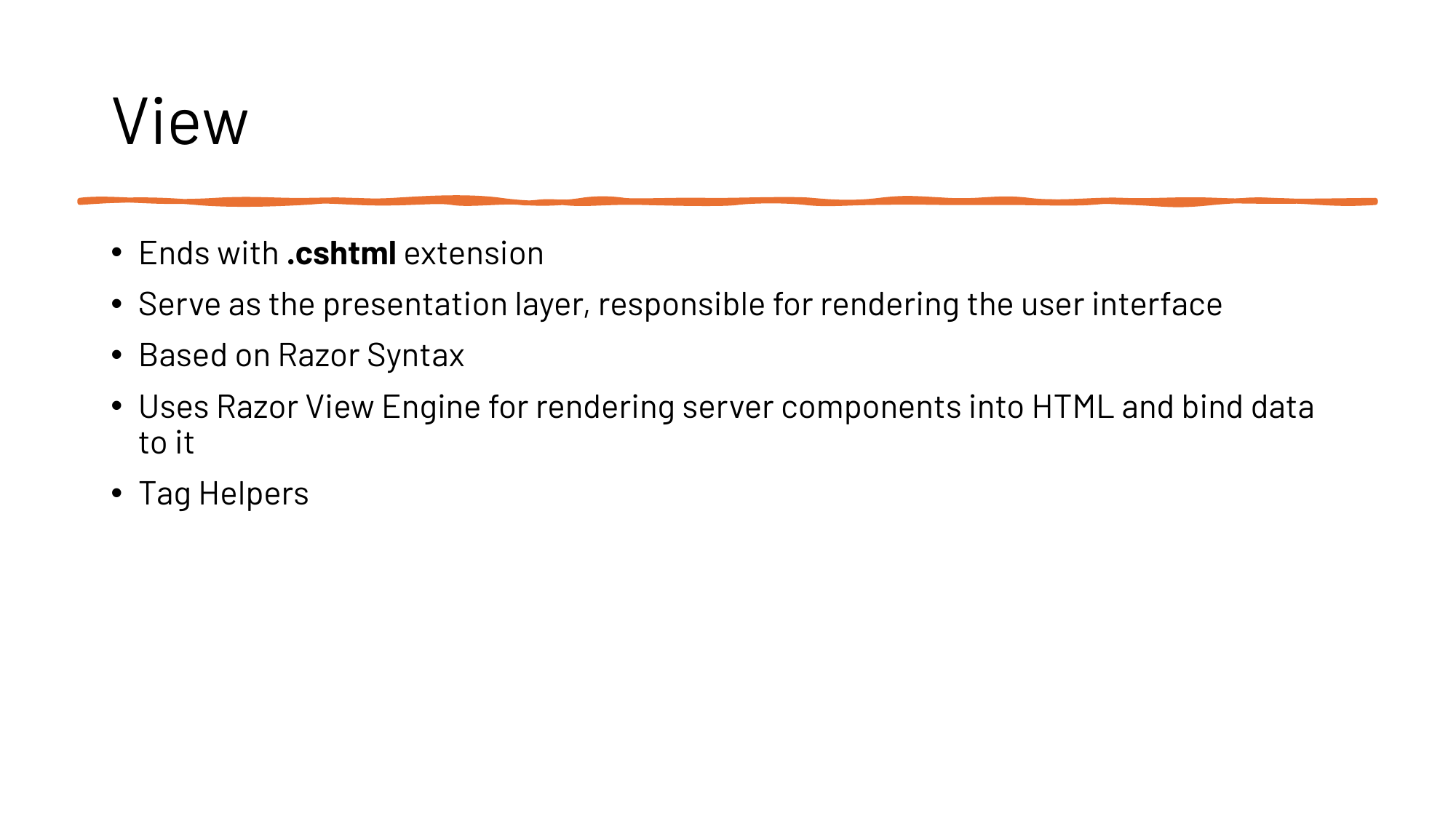

# View

Ends with .cshtml extension
Serve as the presentation layer, responsible for rendering the user interface
Based on Razor Syntax
Uses Razor View Engine for rendering server components into HTML and bind data to it
Tag Helpers